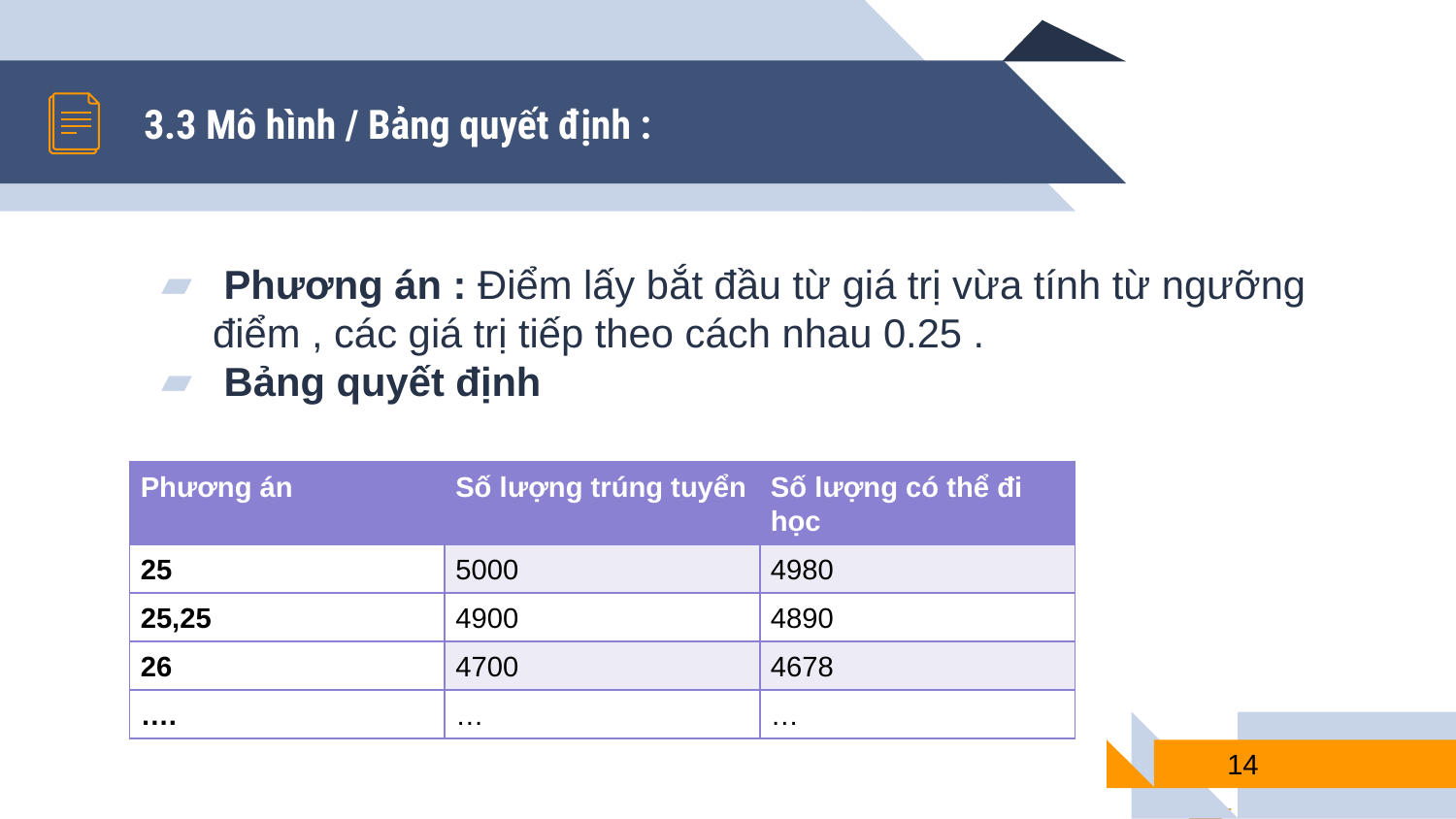

3.3 Mô hình / Bảng quyết định :

 Phương án : Điểm lấy bắt đầu từ giá trị vừa tính từ ngưỡng điểm , các giá trị tiếp theo cách nhau 0.25 .
 Bảng quyết định
| Phương án | Số lượng trúng tuyển | Số lượng có thể đi học |
| --- | --- | --- |
| 25 | 5000 | 4980 |
| 25,25 | 4900 | 4890 |
| 26 | 4700 | 4678 |
| …. | … | … |
14